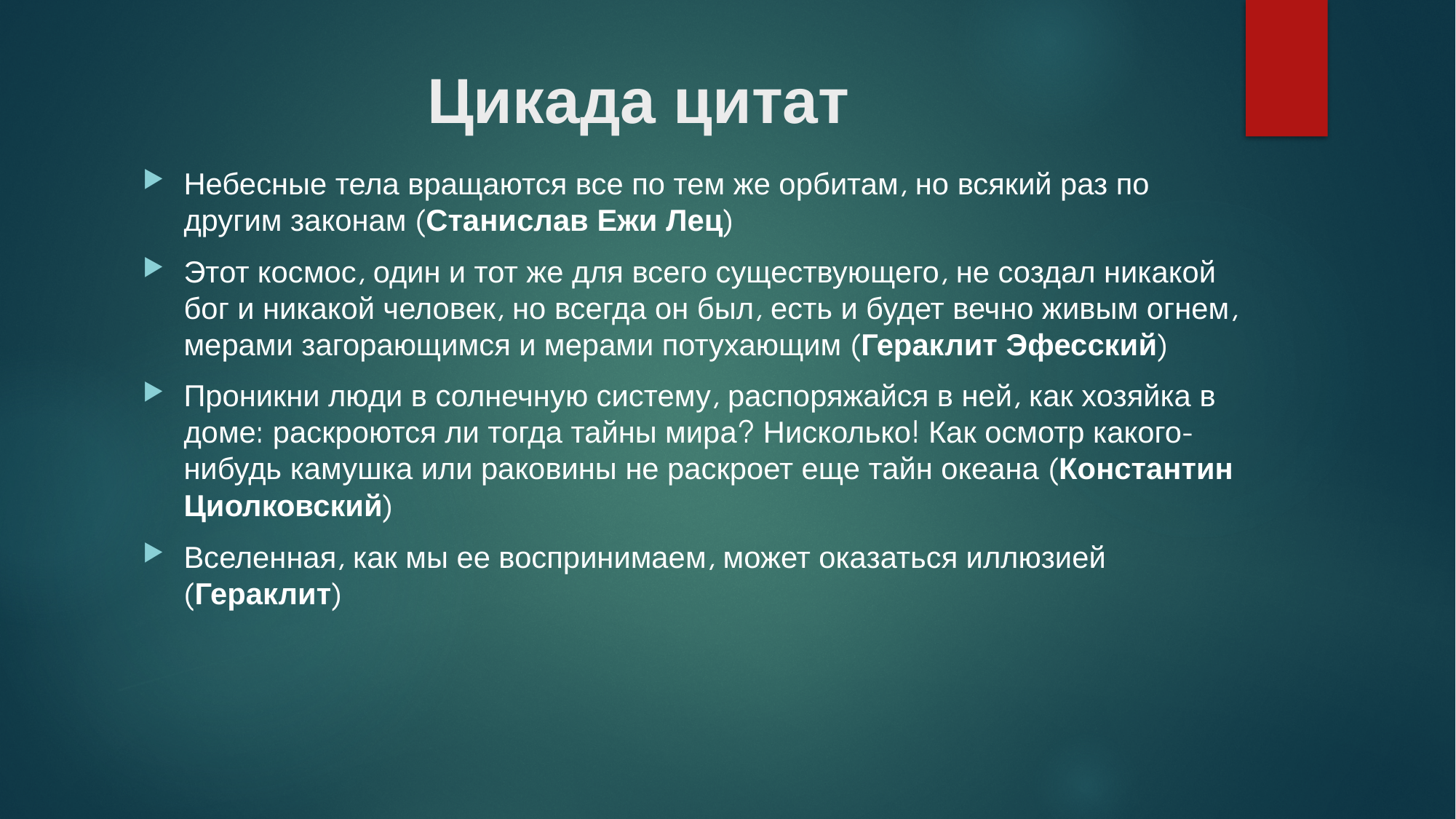

# Цикада цитат
Небесные тела вращаются все по тем же орбитам, но всякий раз по другим законам (Станислав Ежи Лец)
Этот космос, один и тот же для всего существующего, не создал никакой бог и никакой человек, но всегда он был, есть и будет вечно живым огнем, мерами загорающимся и мерами потухающим (Гераклит Эфесский)
Проникни люди в солнечную систему, распоряжайся в ней, как хозяйка в доме: раскроются ли тогда тайны мира? Нисколько! Как осмотр какого-нибудь камушка или раковины не раскроет еще тайн океана (Константин Циолковский)
Вселенная, как мы ее воспринимаем, может оказаться иллюзией (Гераклит)